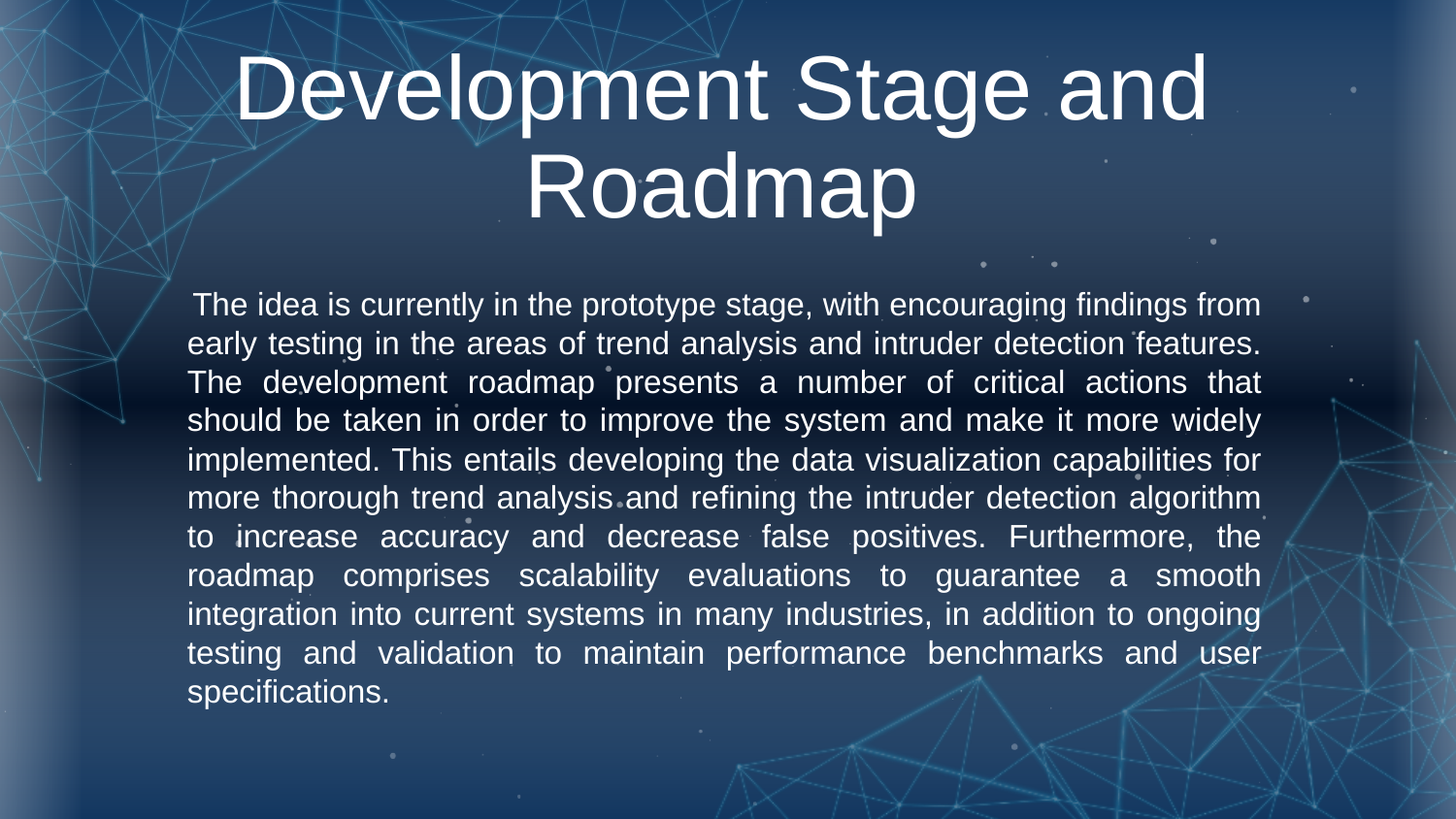

# Development Stage and Roadmap
      The idea is currently in the prototype stage, with encouraging findings from early testing in the areas of trend analysis and intruder detection features. The development roadmap presents a number of critical actions that should be taken in order to improve the system and make it more widely implemented. This entails developing the data visualization capabilities for more thorough trend analysis and refining the intruder detection algorithm to increase accuracy and decrease false positives. Furthermore, the roadmap comprises scalability evaluations to guarantee a smooth integration into current systems in many industries, in addition to ongoing testing and validation to maintain performance benchmarks and user specifications.